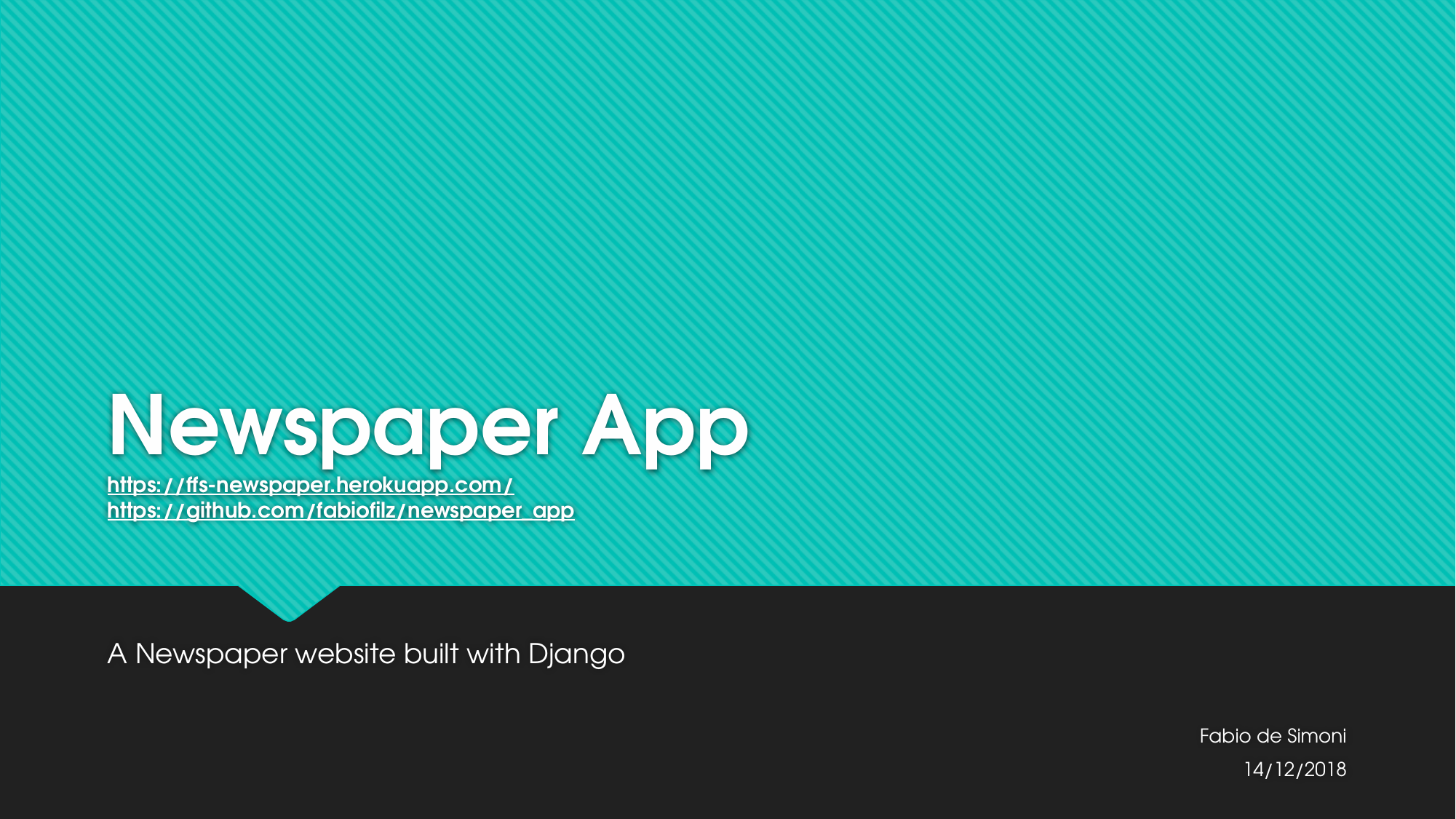

# Newspaper App https://ffs-newspaper.herokuapp.com/ https://github.com/fabiofilz/newspaper_app
A Newspaper website built with Django
Fabio de Simoni
14/12/2018